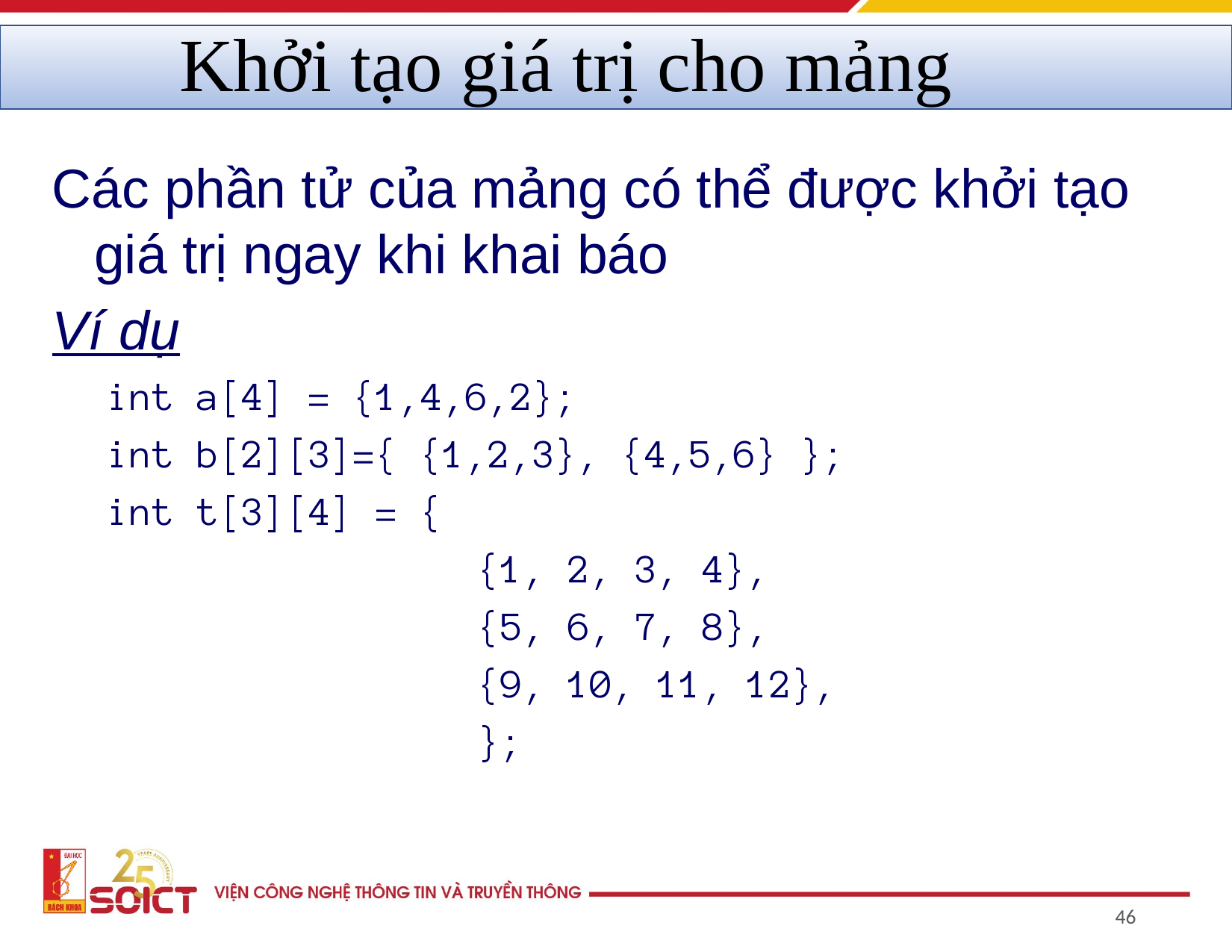

# Khởi tạo giá trị cho mảng

Các phần tử của mảng có thể được khởi tạo giá trị ngay khi khai báo
Ví dụ
int a[4] = {1,4,6,2};
int b[2][3]={ {1,2,3}, {4,5,6} };
int t[3][4] = {
				{1, 2, 3, 4},
				{5, 6, 7, 8},
				{9, 10, 11, 12},
				};
46